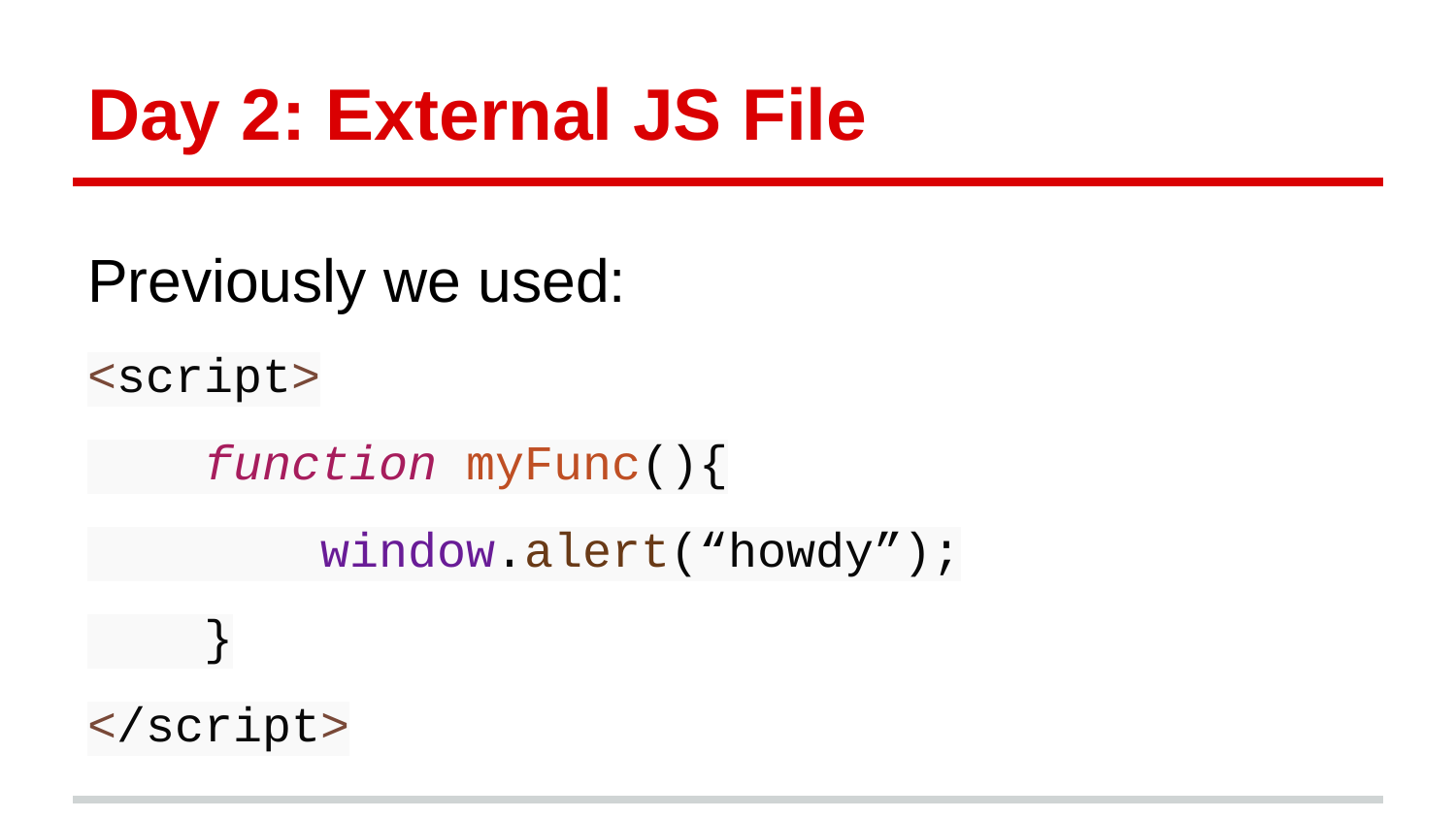

# Day 2: External JS File
Previously we used:
<script>
    function myFunc(){
        window.alert(“howdy”);
    }
</script>